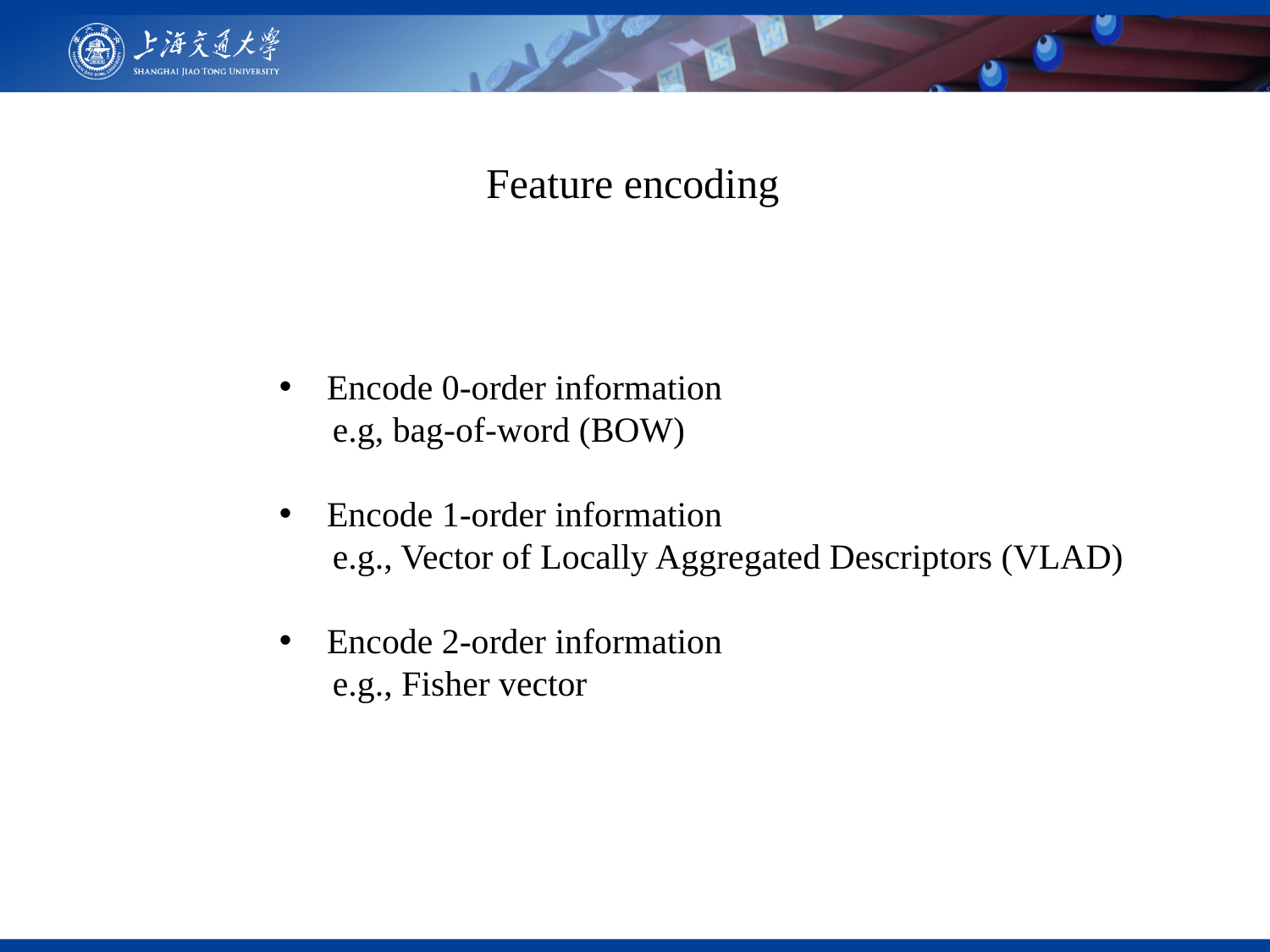

Feature encoding
Encode 0-order information
      e.g, bag-of-word (BOW)

Encode 1-order information
      e.g., Vector of Locally Aggregated Descriptors (VLAD)

Encode 2-order information
      e.g., Fisher vector